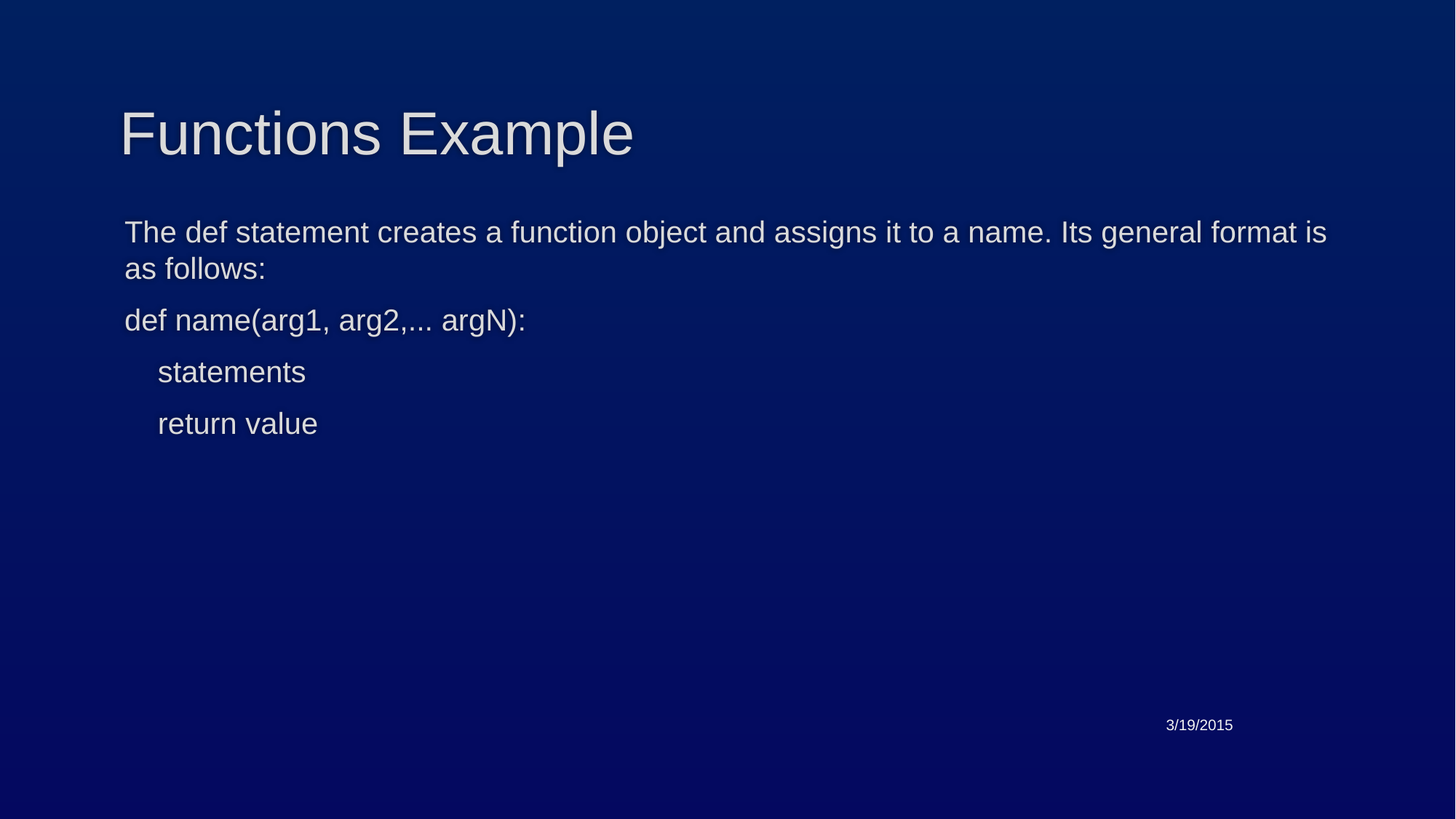

# Functions Example
The def statement creates a function object and assigns it to a name. Its general format is as follows:
def name(arg1, arg2,... argN):
    statements
    return value
3/19/2015